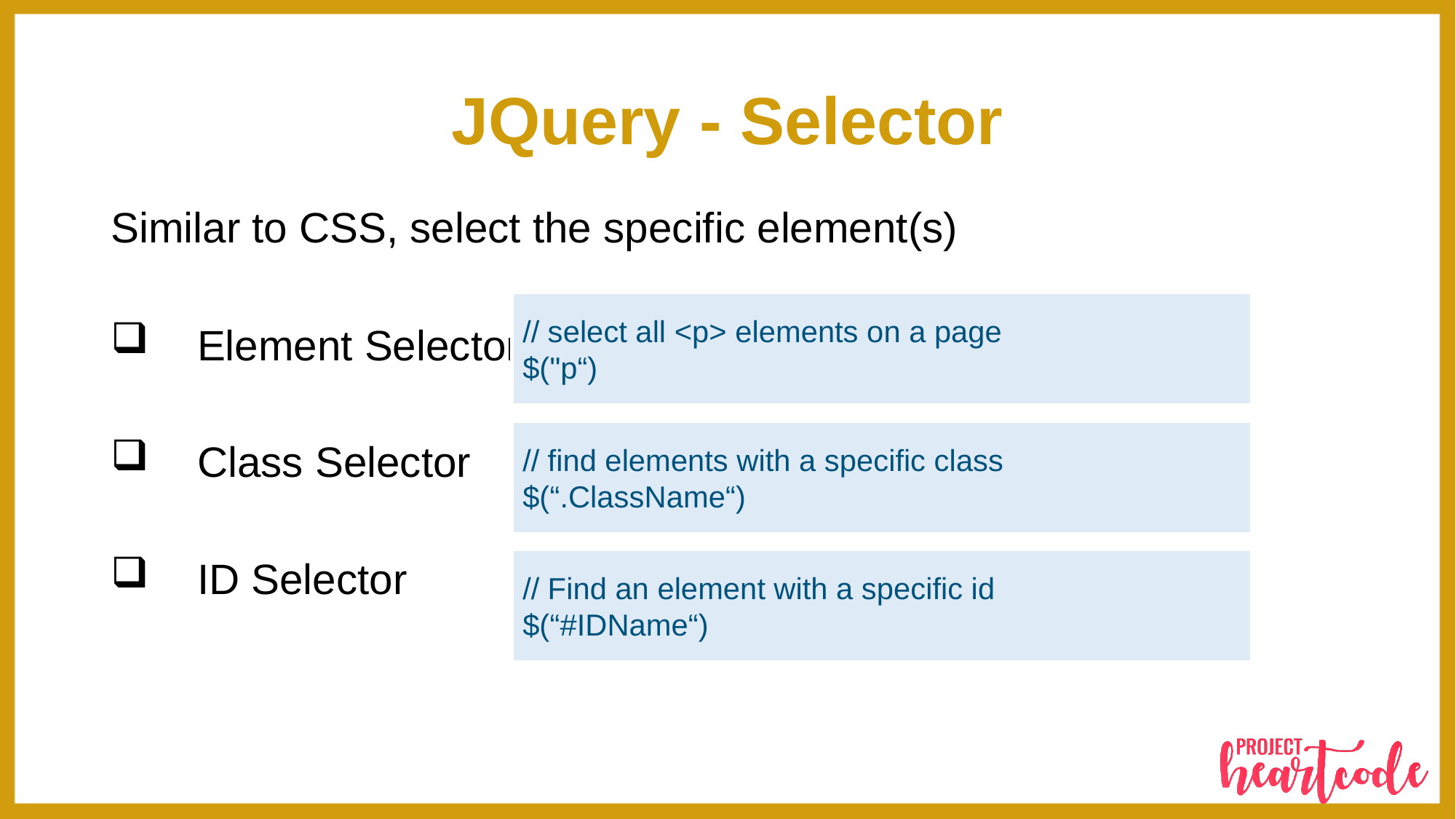

# JQuery - Selector
Similar to CSS, select the specific element(s)
Element Selector
Class Selector
ID Selector

// select all <p> elements on a page
$("p“)
// find elements with a specific class
$(“.ClassName“)
// Find an element with a specific id
$(“#IDName“)